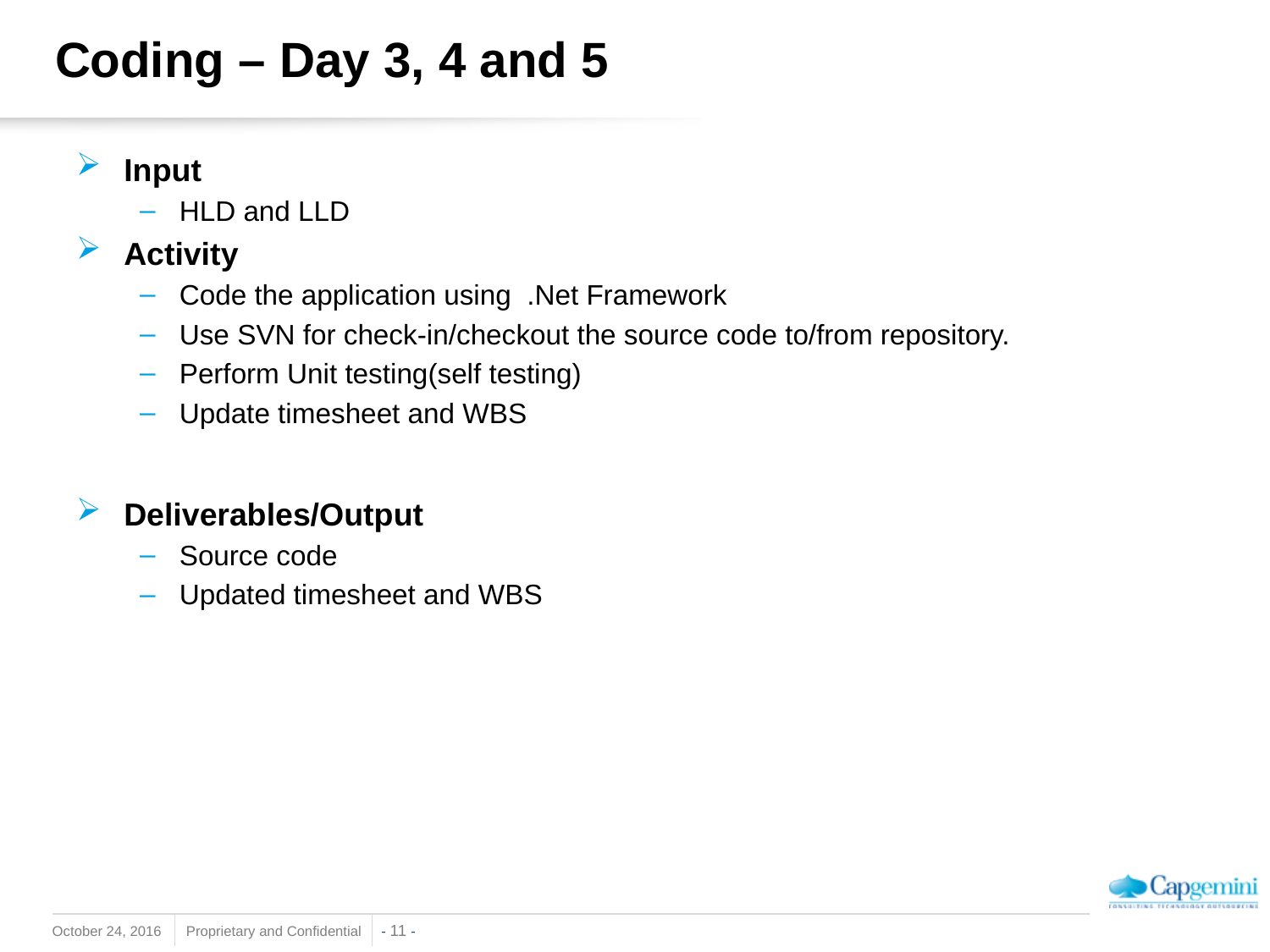

# Coding – Day 3, 4 and 5
Input
HLD and LLD
Activity
Code the application using  .Net Framework
Use SVN for check-in/checkout the source code to/from repository.
Perform Unit testing(self testing)
Update timesheet and WBS

Deliverables/Output
Source code
Updated timesheet and WBS